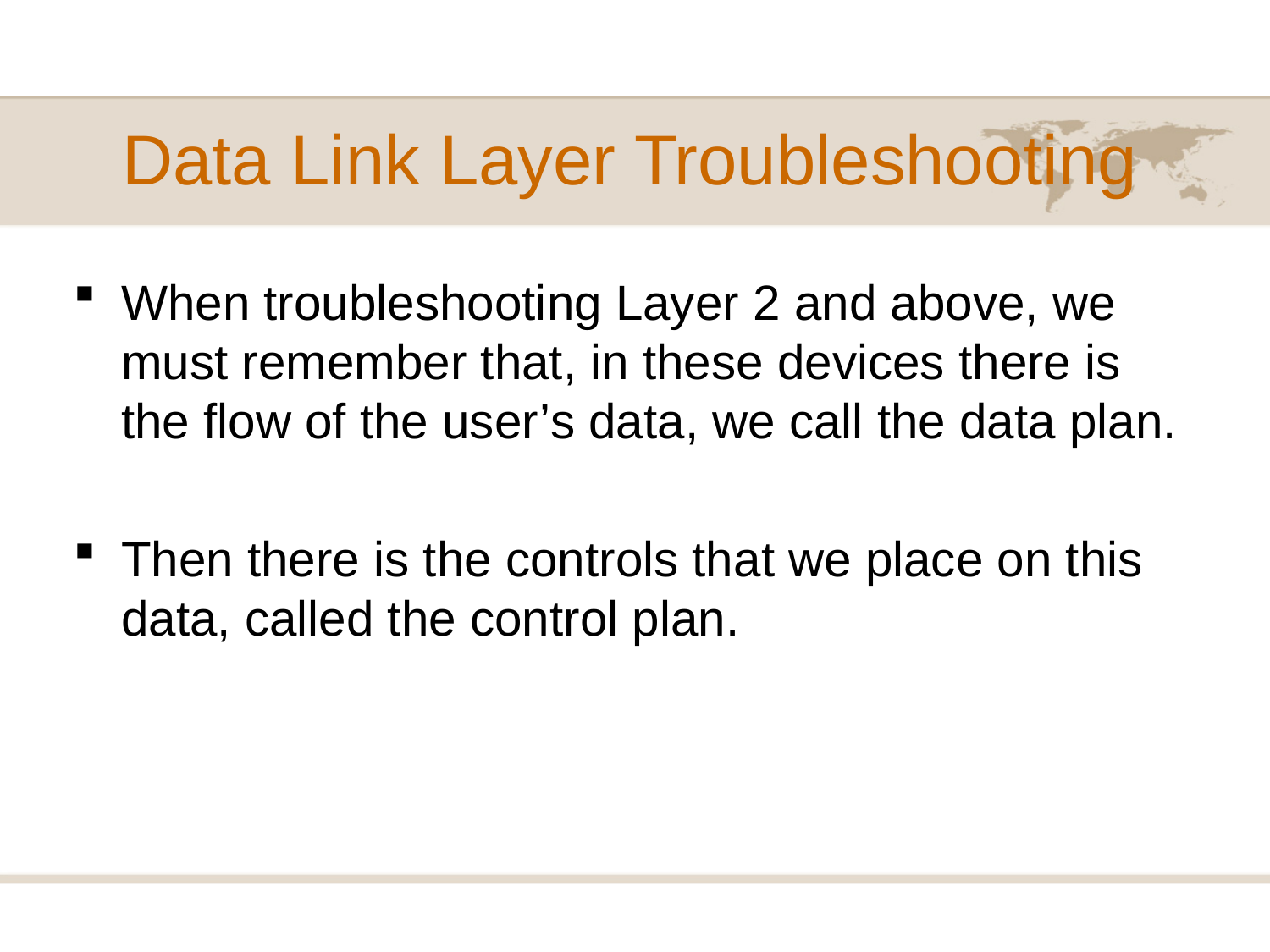

# Data Link Layer Troubleshooting
When troubleshooting Layer 2 and above, we must remember that, in these devices there is the flow of the user’s data, we call the data plan.

Then there is the controls that we place on this data, called the control plan.